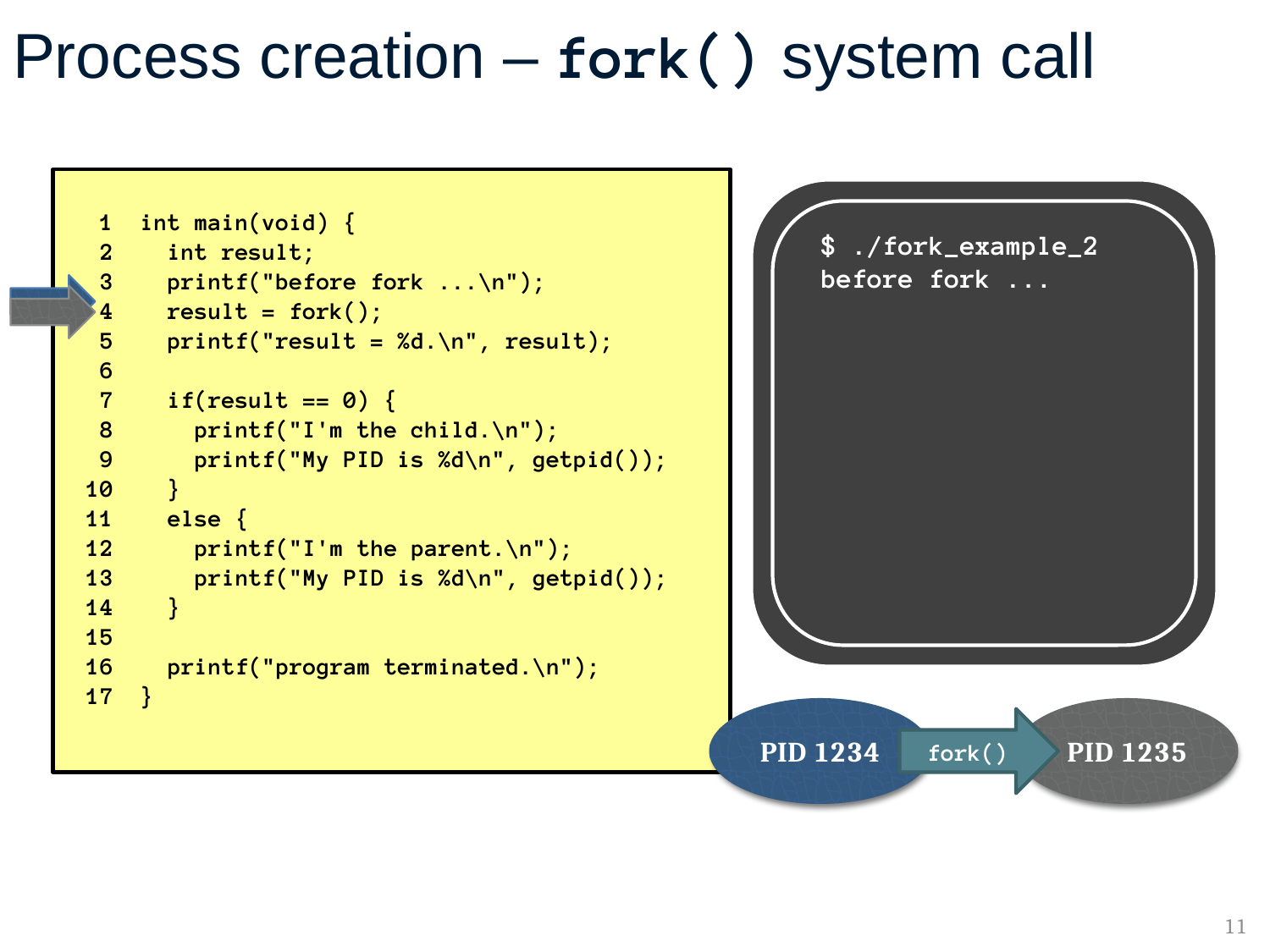

# Process creation – fork() system call

 1  int main(void) {
 2    int result;
 3    printf("before fork ...\n");
 4    result = fork();
 5    printf("result = %d.\n", result);
 6
 7    if(result == 0) {
 8      printf("I'm the child.\n");
 9      printf("My PID is %d\n", getpid());
10    }
11    else {
12      printf("I'm the parent.\n");
13      printf("My PID is %d\n", getpid());
14    }
15
16    printf("program terminated.\n");
17  }

$ ./fork_example_2
before fork ...

PID 1234
PID 1235
fork()
11